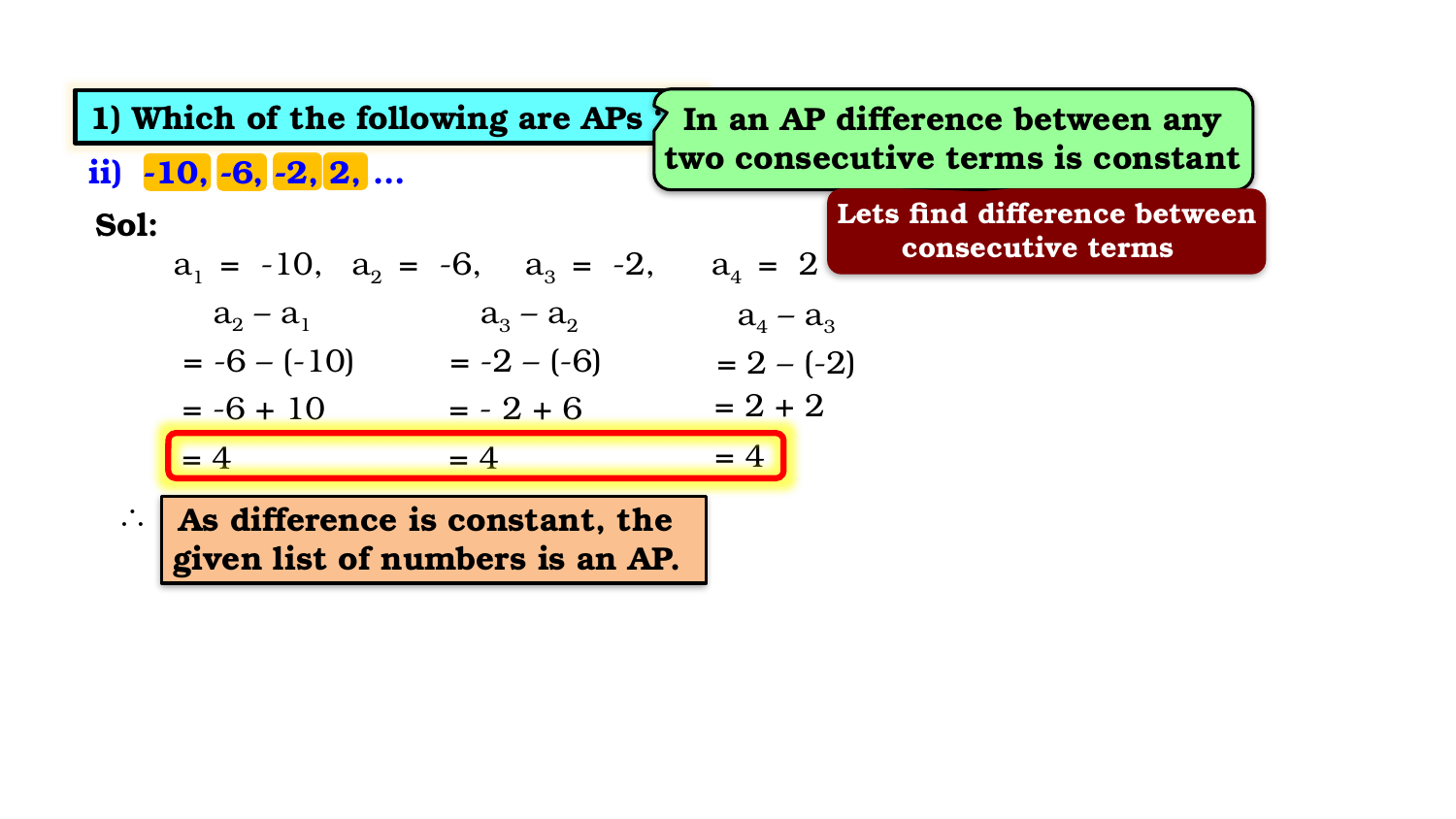

Exercise 5.1 4(iv)

1) Which of the following are APs ?
In an AP difference between any two consecutive terms is constant
ii)  -10, -6, -2, 2, …

Lets find difference between
consecutive terms

Sol:
a1  =  -10,
a2  =  -6,
a3  =  -2,
a4  =  2
a2 – a1
a3 – a2
a4 – a3
= -6 – (-10)
= -2 – (-6)
= 2 – (-2)
= 2 + 2
= -6 + 10
= - 2 + 6
= 4
= 4
= 4

   As difference is constant, the
     given list of numbers is an AP.